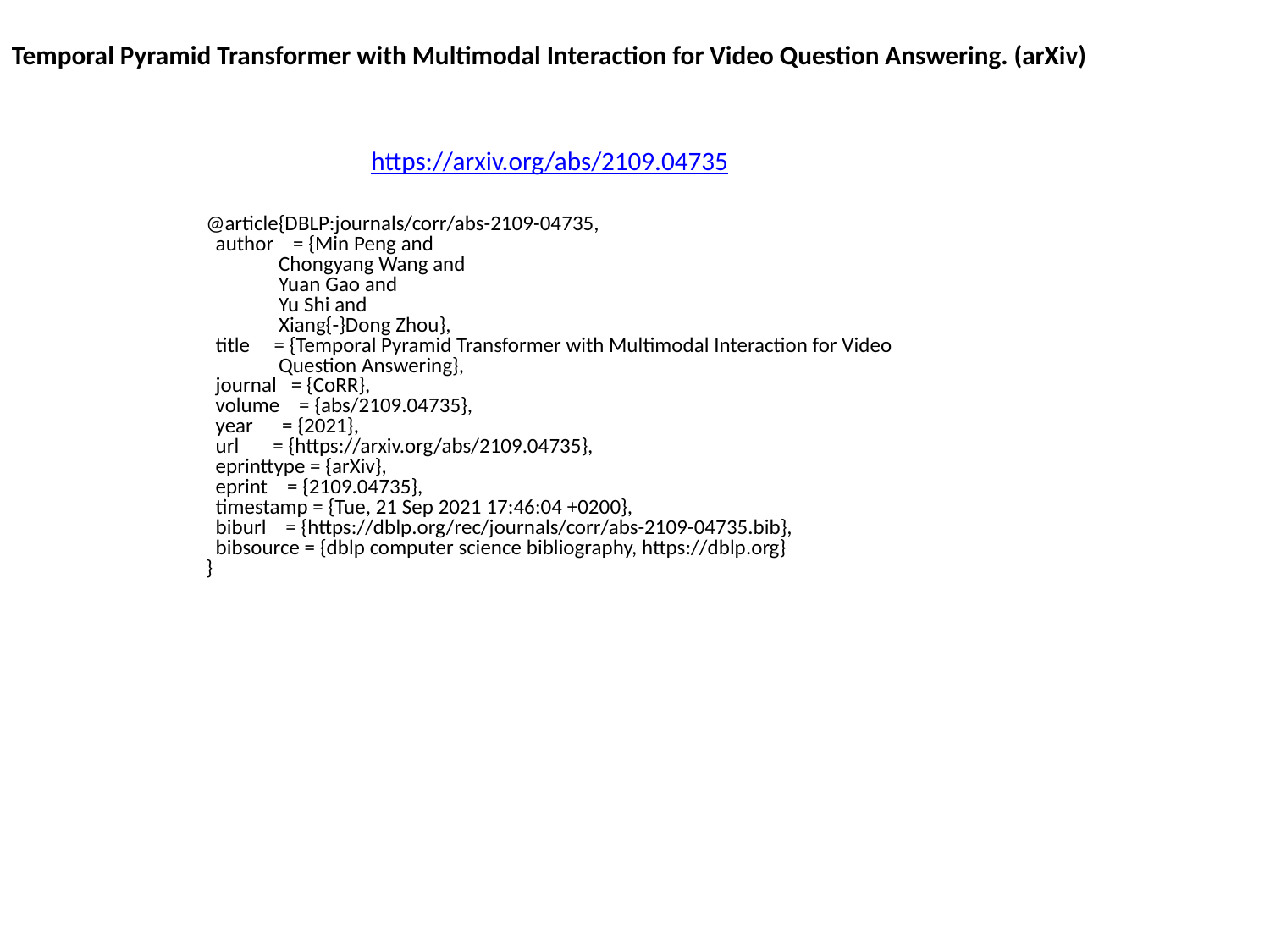

Temporal Pyramid Transformer with Multimodal Interaction for Video Question Answering. (arXiv)

https://arxiv.org/abs/2109.04735

@article{DBLP:journals/corr/abs-2109-04735,
  author    = {Min Peng and
               Chongyang Wang and
               Yuan Gao and
               Yu Shi and
               Xiang{-}Dong Zhou},
  title     = {Temporal Pyramid Transformer with Multimodal Interaction for Video
               Question Answering},
  journal   = {CoRR},
  volume    = {abs/2109.04735},
  year      = {2021},
  url       = {https://arxiv.org/abs/2109.04735},
  eprinttype = {arXiv},
  eprint    = {2109.04735},
  timestamp = {Tue, 21 Sep 2021 17:46:04 +0200},
  biburl    = {https://dblp.org/rec/journals/corr/abs-2109-04735.bib},
  bibsource = {dblp computer science bibliography, https://dblp.org}
}